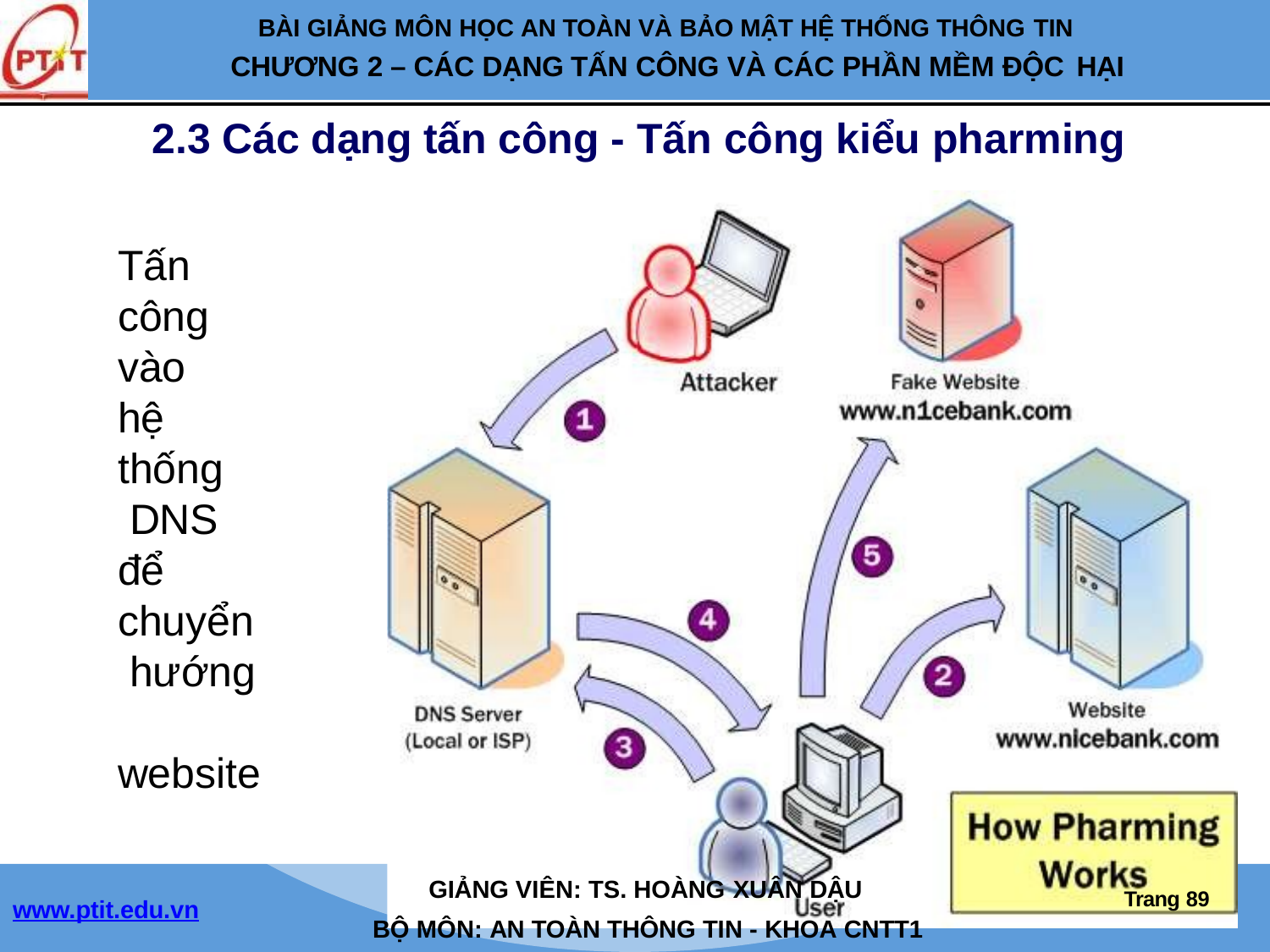

BÀI GIẢNG MÔN HỌC AN TOÀN VÀ BẢO MẬT HỆ THỐNG THÔNG TIN
CHƯƠNG 2 – CÁC DẠNG TẤN CÔNG VÀ CÁC PHẦN MỀM ĐỘC HẠI
2.3 Các dạng tấn công - Tấn công kiểu pharming

Tấn  công  vào  hệ  thống  DNS
để  chuyển  hướng  website

GIẢNG VIÊN: TS. HOÀNG XUÂN DẬU	Trang 89
www.ptit.edu.vn
BỘ MÔN: AN TOÀN THÔNG TIN - KHOA CNTT1